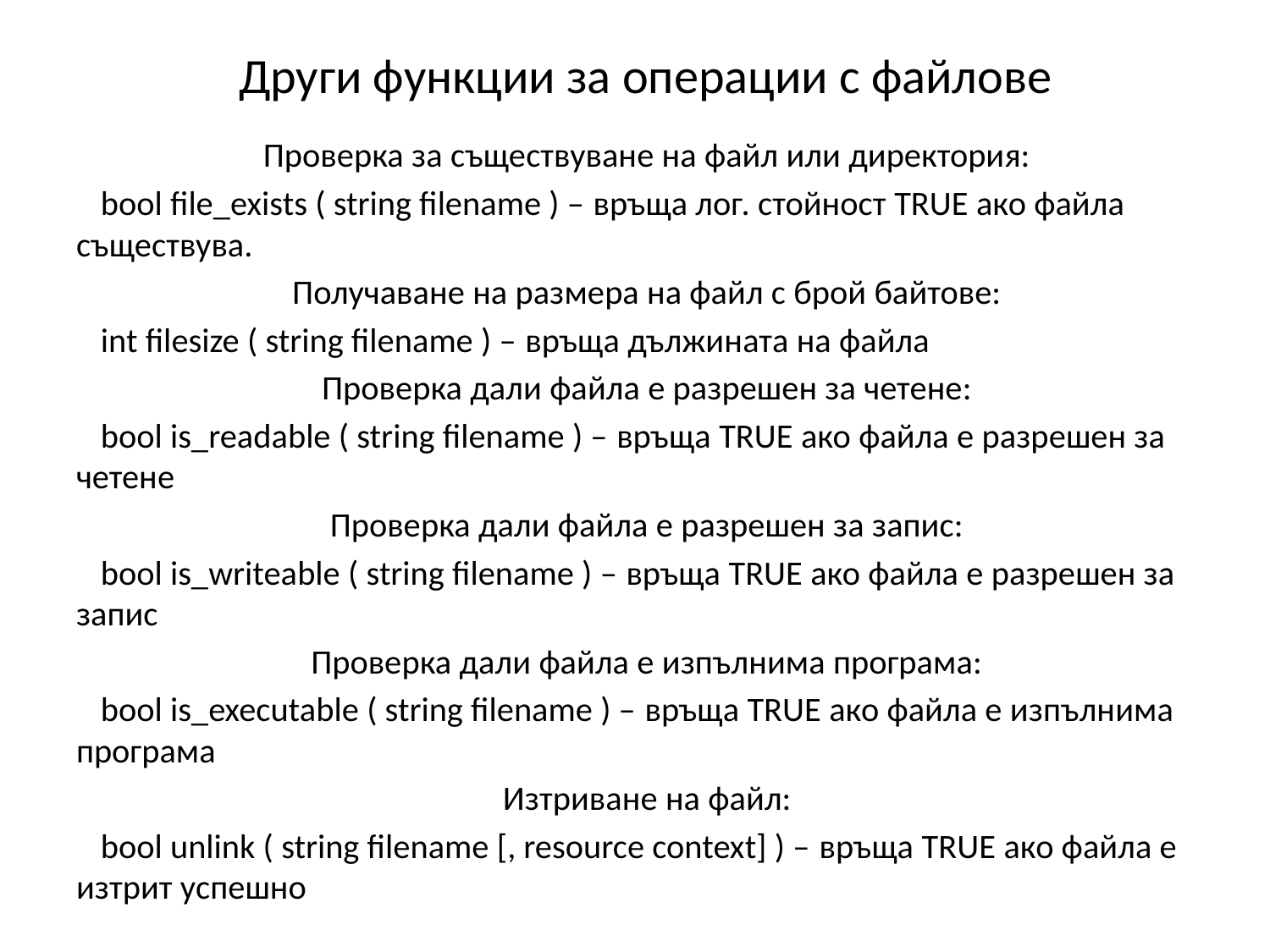

# Други функции за операции с файлове
Проверка за съществуване на файл или директория:
bool file_exists ( string filename ) – връща лог. стойност TRUE ако файла съществува.
Получаване на размера на файл с брой байтове:
int filesize ( string filename ) – връща дължината на файла
Проверка дали файла е разрешен за четене:
bool is_readable ( string filename ) – връща TRUE ако файла е разрешен за четене
Проверка дали файла е разрешен за запис:
bool is_writeable ( string filename ) – връща TRUE ако файла е разрешен за запис
Проверка дали файла е изпълнима програма:
bool is_executable ( string filename ) – връща TRUE ако файла е изпълнима програма
Изтриване на файл:
bool unlink ( string filename [, resource context] ) – връща TRUE ако файла е изтрит успешно